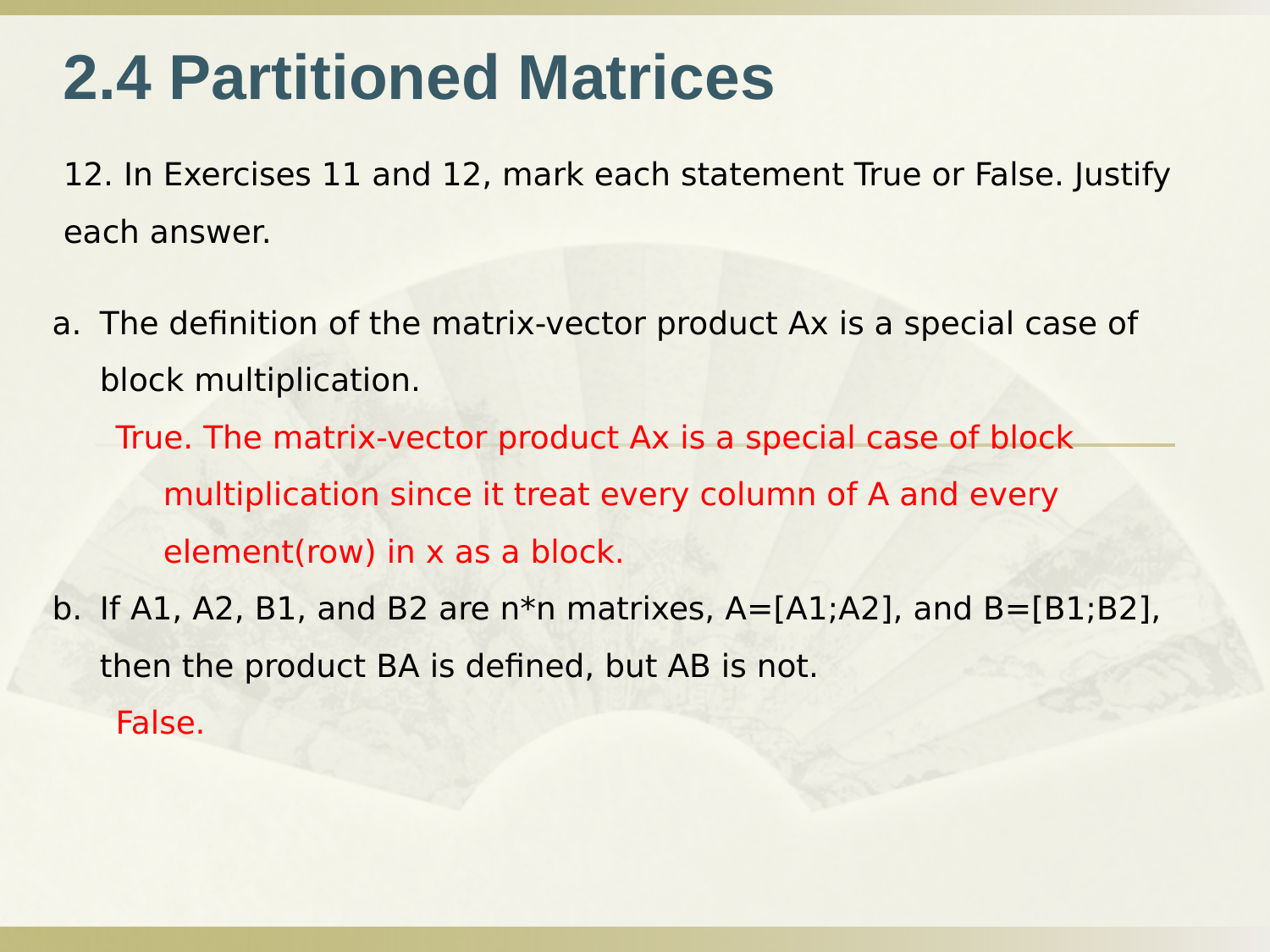

2.4 Partitioned Matrices
12. In Exercises 11 and 12, mark each statement True or False. Justify each answer.
The definition of the matrix-vector product Ax is a special case of block multiplication.
True. The matrix-vector product Ax is a special case of block multiplication since it treat every column of A and every element(row) in x as a block.
If A1, A2, B1, and B2 are n*n matrixes, A=[A1;A2], and B=[B1;B2], then the product BA is defined, but AB is not.
False.